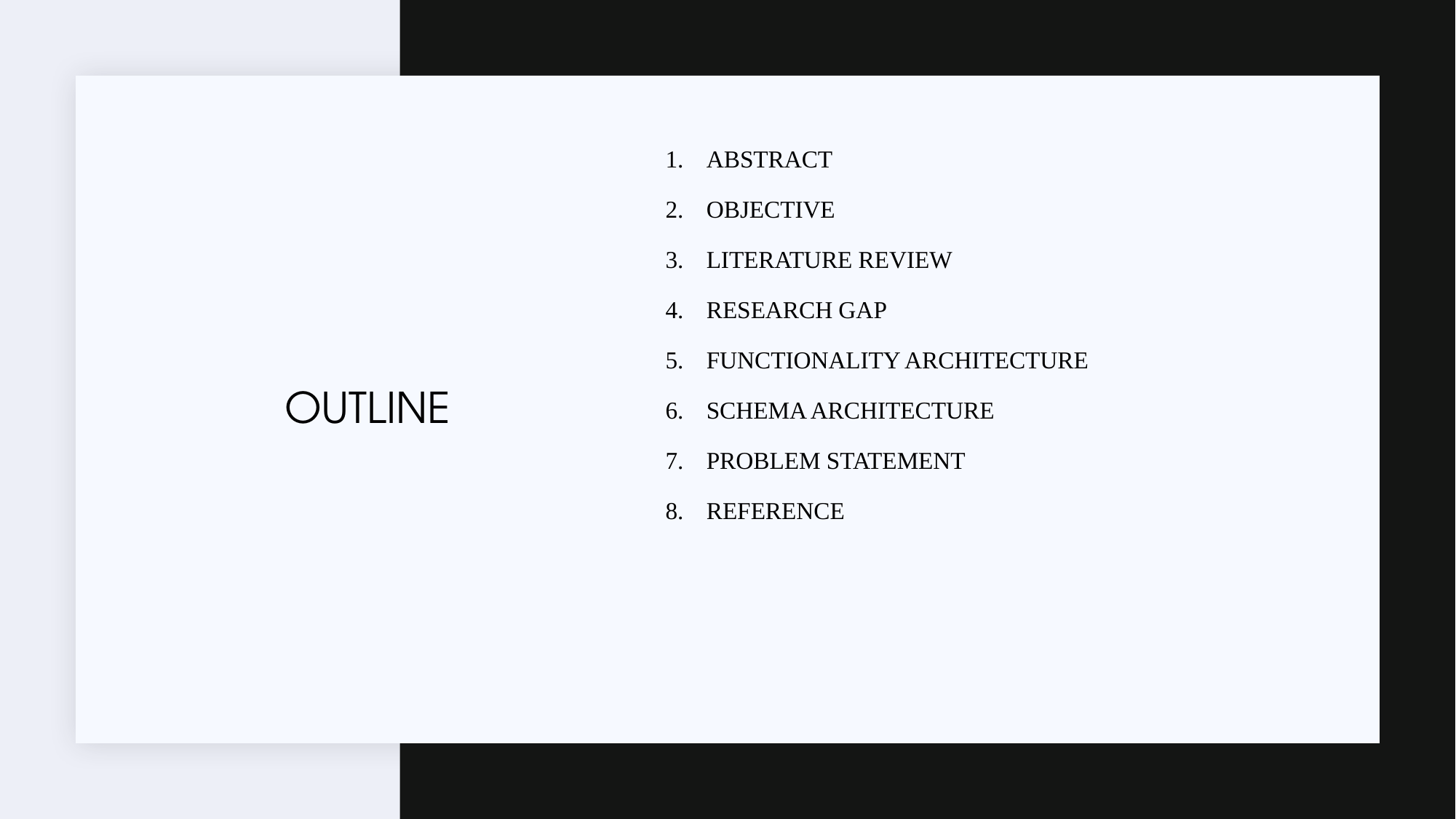

ABSTRACT
OBJECTIVE
LITERATURE REVIEW
RESEARCH GAP
FUNCTIONALITY ARCHITECTURE
SCHEMA ARCHITECTURE
PROBLEM STATEMENT
REFERENCE

# OUTLINE